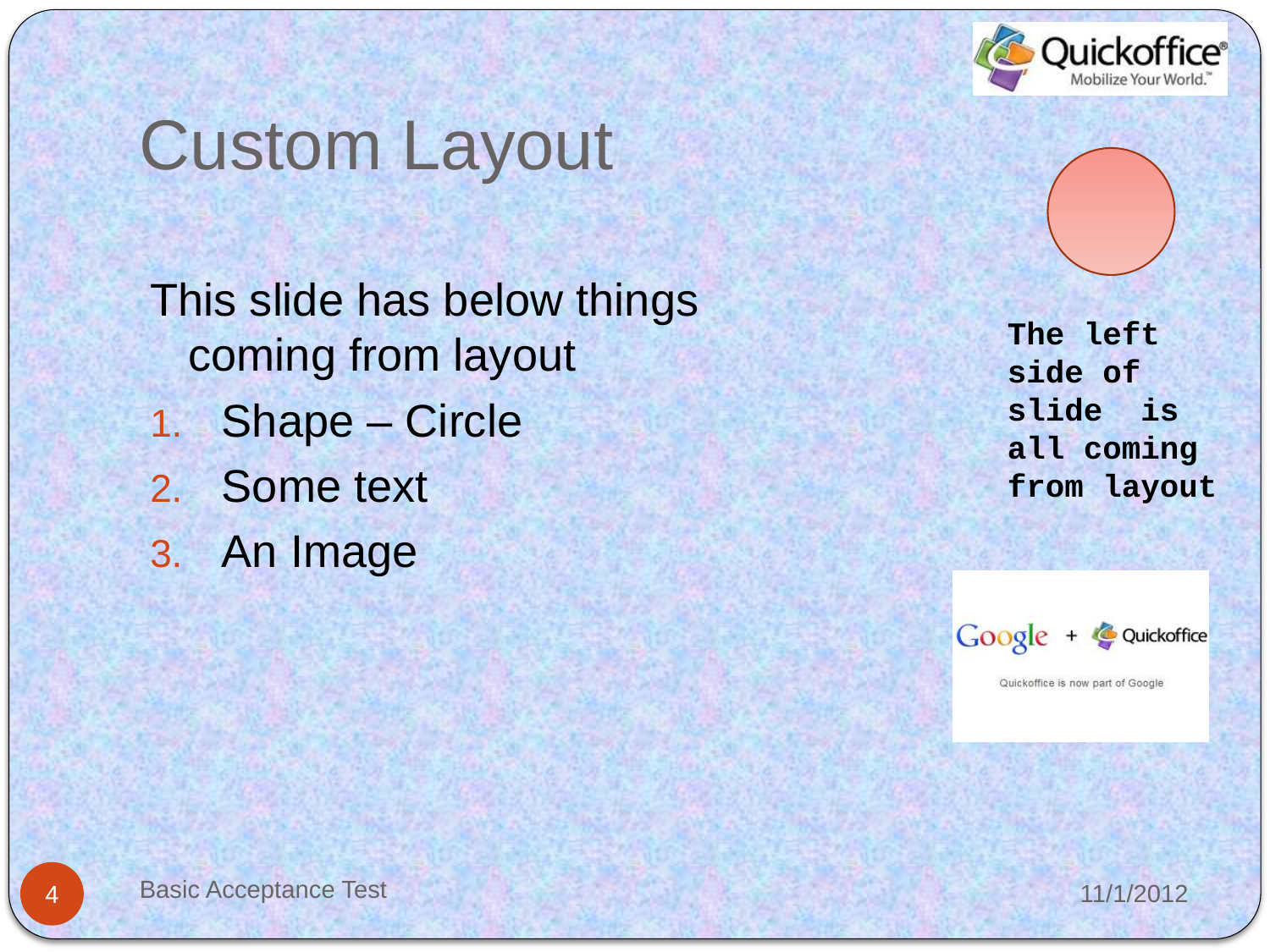

# Custom Layout
This slide has below things coming from layout
Shape – Circle
Some text
An Image
Basic Acceptance Test
11/1/2012
4